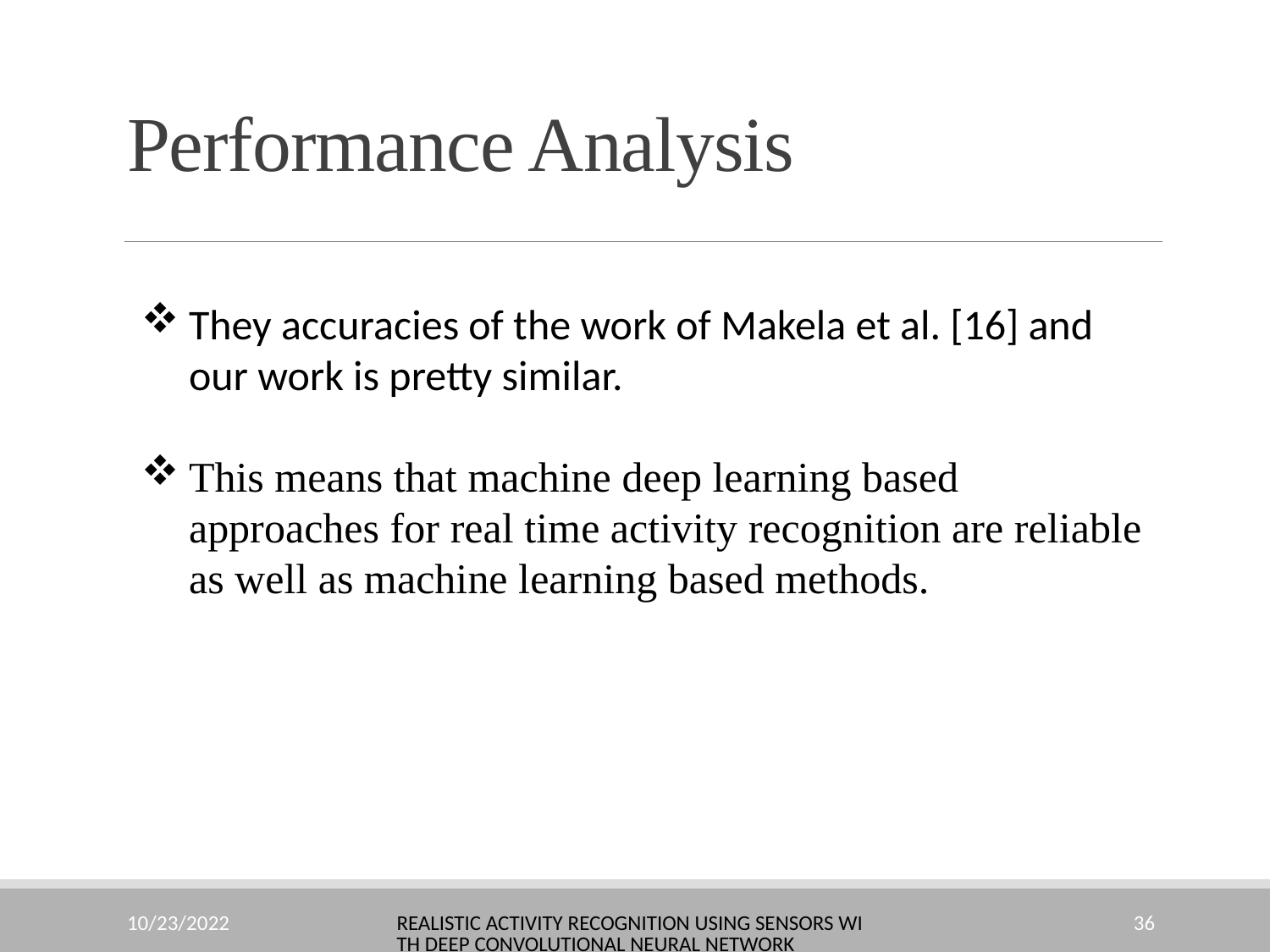

# Performance Analysis
They accuracies of the work of Makela et al. [16] and our work is pretty similar.

This means that machine deep learning based approaches for real time activity recognition are reliable as well as machine learning based methods.

10/23/2022
Realistic Activity Recognition using Sensors with Deep Convolutional Neural Network
36